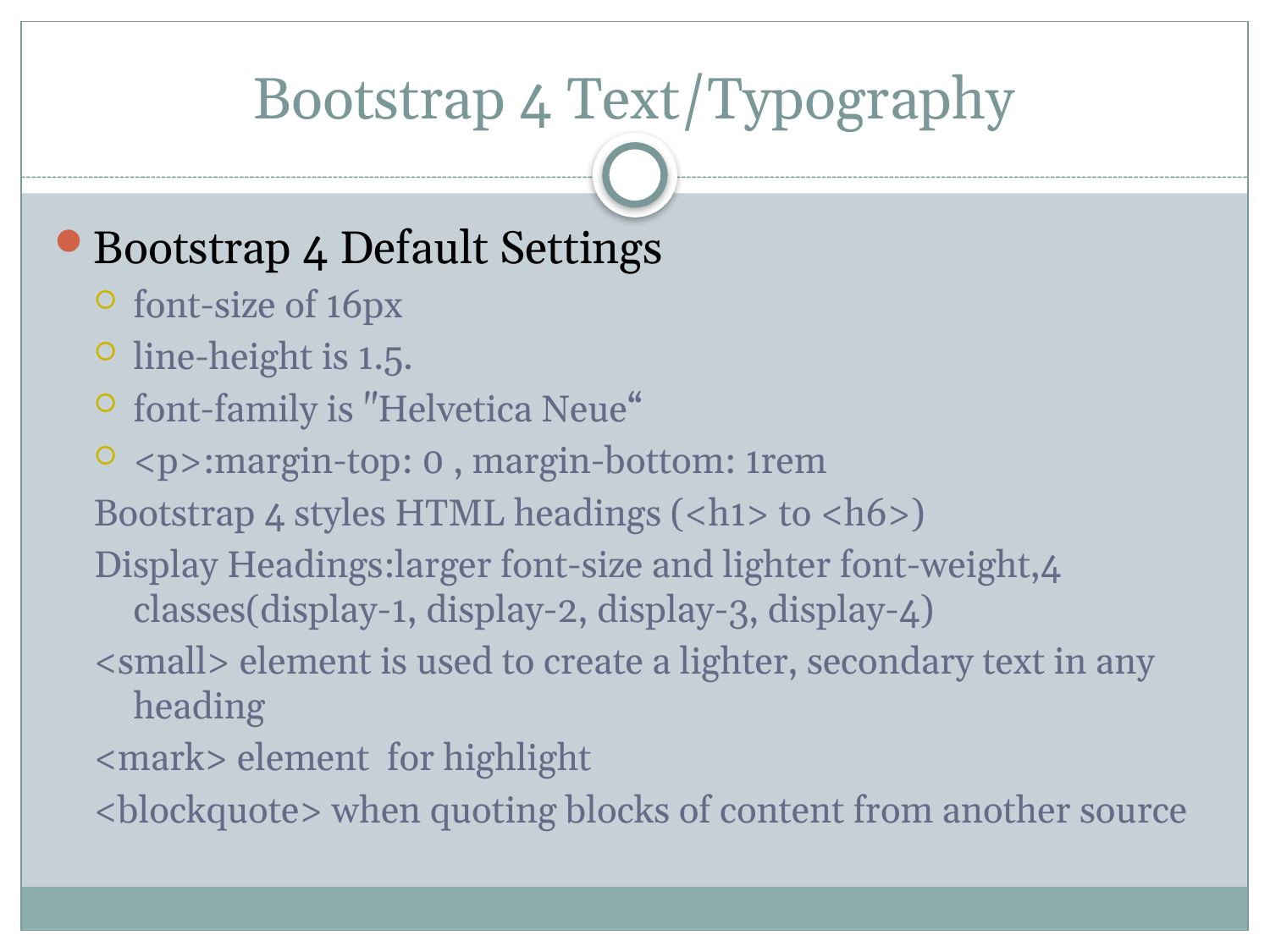

# Bootstrap 4 Text/Typography
Bootstrap 4 Default Settings
font-size of 16px
line-height is 1.5.
font-family is "Helvetica Neue“
<p>:margin-top: 0 , margin-bottom: 1rem
Bootstrap 4 styles HTML headings (<h1> to <h6>)
Display Headings:larger font-size and lighter font-weight,4 classes(display-1, display-2, display-3, display-4)
<small> element is used to create a lighter, secondary text in any heading
<mark> element  for highlight
<blockquote> when quoting blocks of content from another source